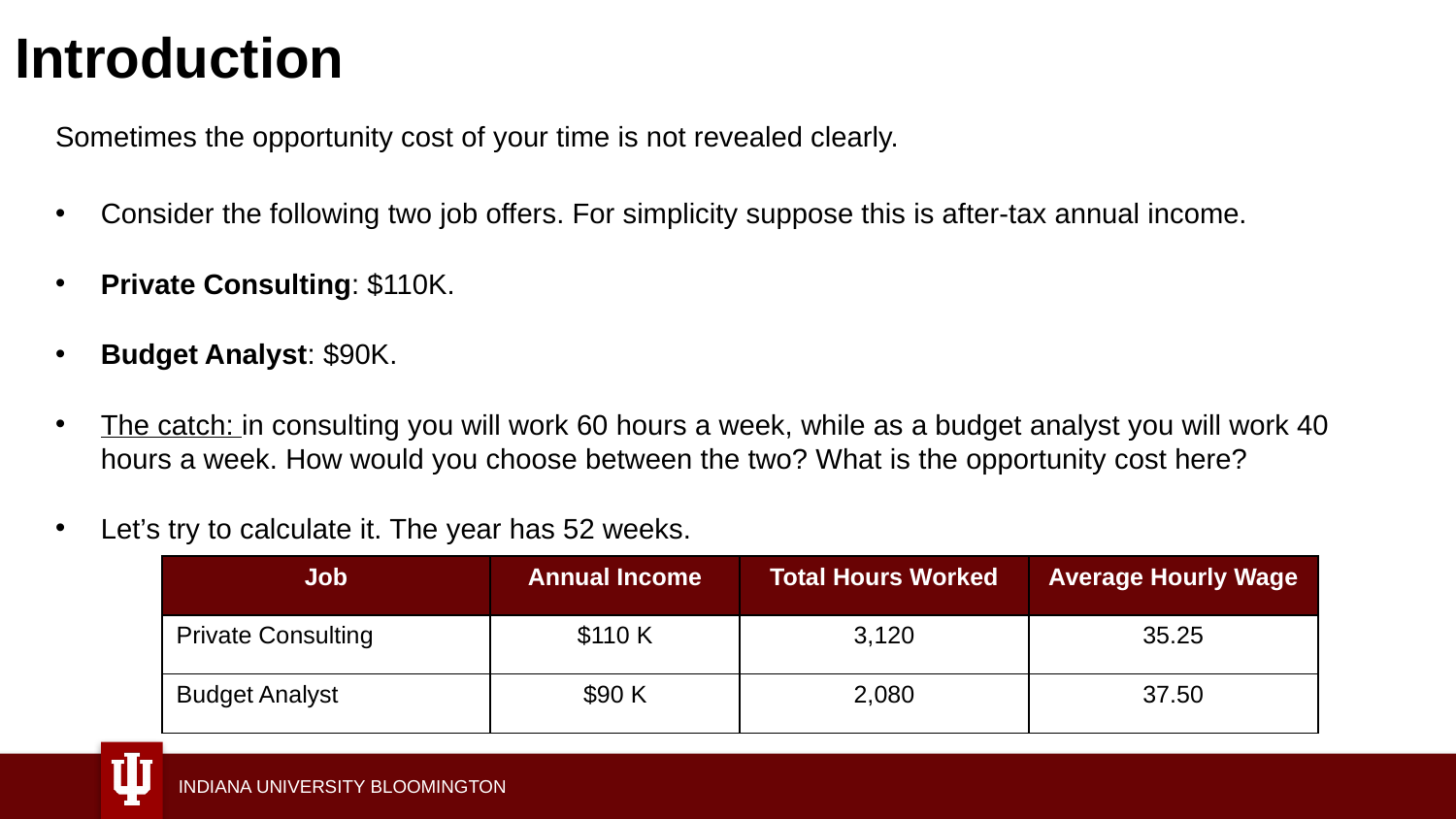

# Introduction
Sometimes the opportunity cost of your time is not revealed clearly.
Consider the following two job offers. For simplicity suppose this is after-tax annual income.
Private Consulting: $110K.
Budget Analyst: $90K.
The catch: in consulting you will work 60 hours a week, while as a budget analyst you will work 40 hours a week. How would you choose between the two? What is the opportunity cost here?
Let’s try to calculate it. The year has 52 weeks.
| Job | Annual Income | Total Hours Worked | Average Hourly Wage |
| --- | --- | --- | --- |
| Private Consulting | $110 K | 3,120 | 35.25 |
| Budget Analyst | $90 K | 2,080 | 37.50 |